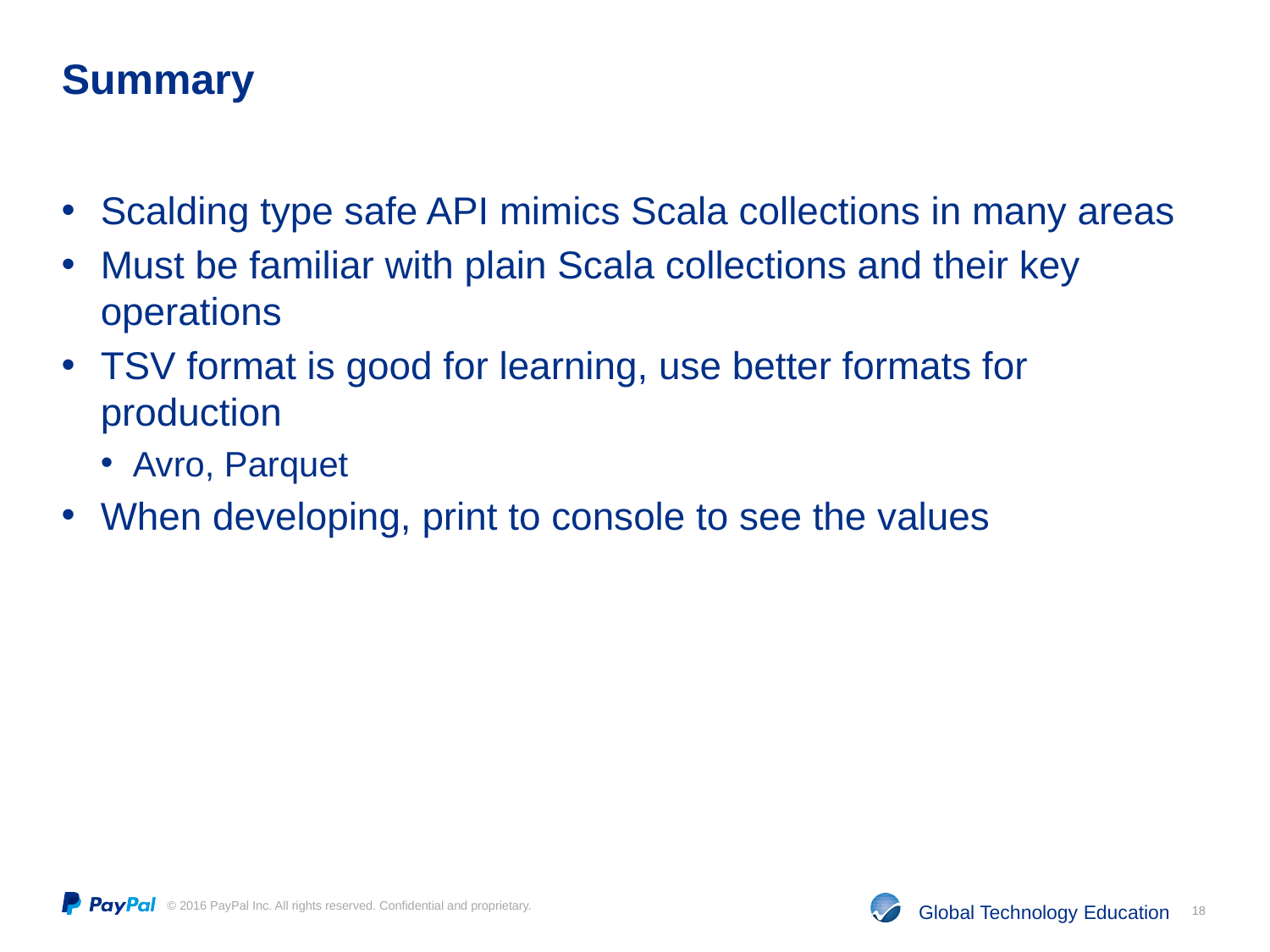

# Summary
Scalding type safe API mimics Scala collections in many areas
Must be familiar with plain Scala collections and their key operations
TSV format is good for learning, use better formats for production
Avro, Parquet
When developing, print to console to see the values

18